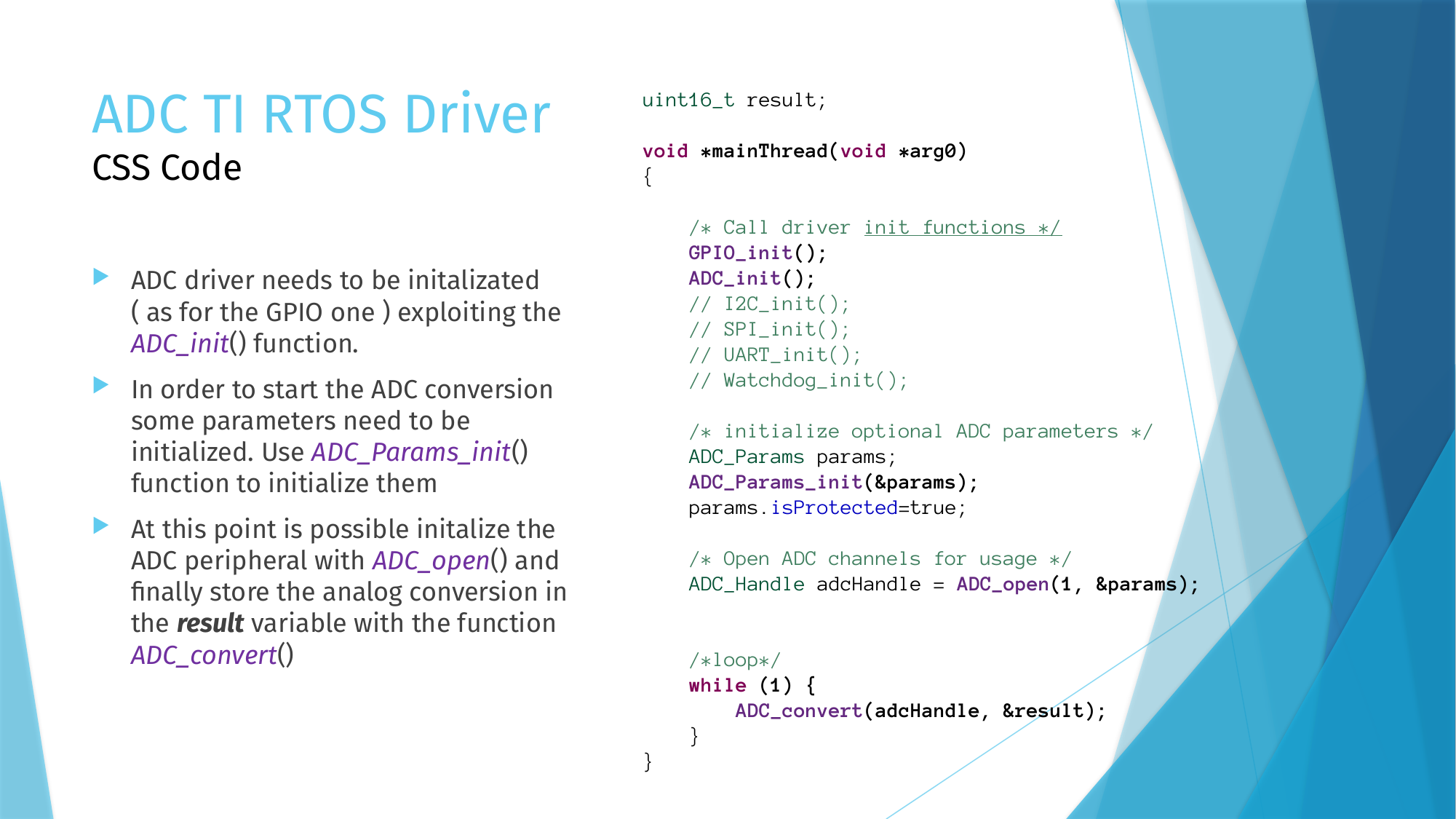

# ADC TI RTOS Driver CSS Code
uint16_t result;

void *mainThread(void *arg0)
{

    /* Call driver init functions */
    GPIO_init();
    ADC_init();
    // I2C_init();
    // SPI_init();
    // UART_init();
    // Watchdog_init();

    /* initialize optional ADC parameters */
    ADC_Params params;
    ADC_Params_init(&params);
    params.isProtected=true;

    /* Open ADC channels for usage */
    ADC_Handle adcHandle = ADC_open(1, &params);

    /*loop*/
    while (1) {
        ADC_convert(adcHandle, &result);
    }
}

ADC driver needs to be initalizated ( as for the GPIO one ) exploiting the ADC_init() function.
In order to start the ADC conversion some parameters need to be initialized. Use ADC_Params_init() function to initialize them
At this point is possible initalize the ADC peripheral with ADC_open() and finally store the analog conversion in the result variable with the function ADC_convert()